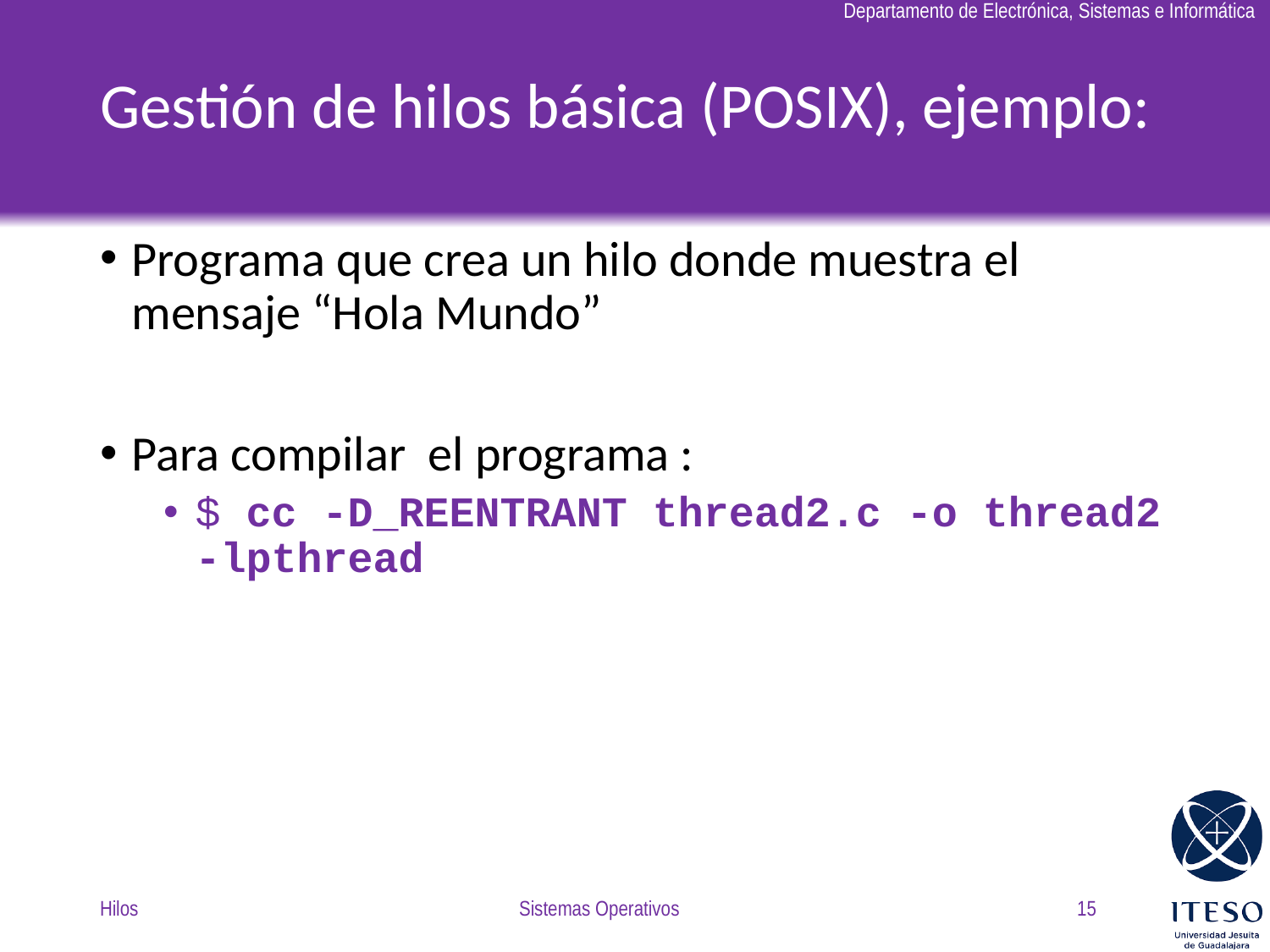

# Gestión de hilos básica (POSIX), ejemplo:
Programa que crea un hilo donde muestra el mensaje “Hola Mundo”

Para compilar  el programa :
$ cc -D_REENTRANT thread2.c -o thread2 -lpthread
Hilos
Sistemas Operativos
15